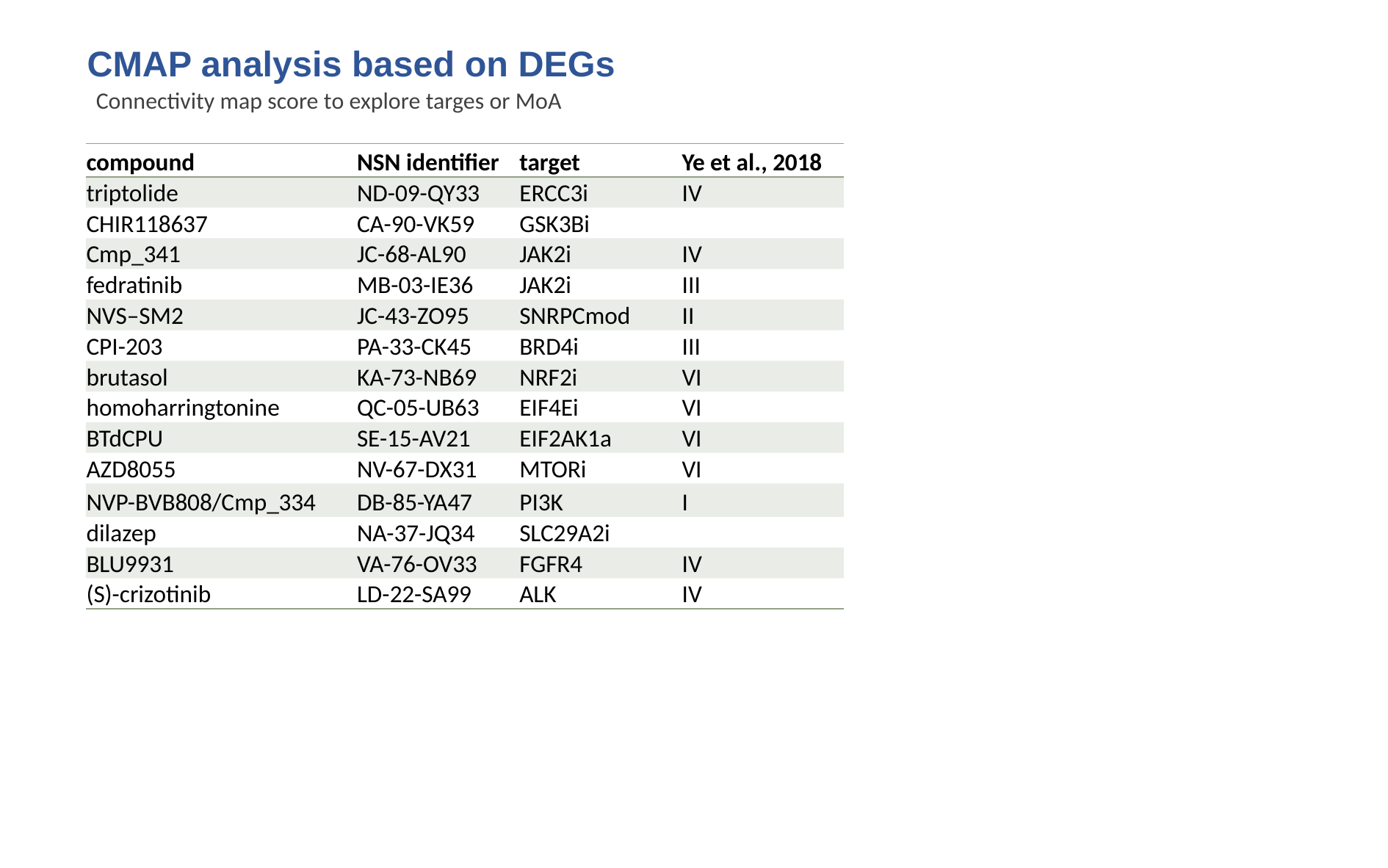

CMAP analysis based on DEGs
Connectivity map score to explore targes or MoA
| compound | NSN identifier | target | Ye et al., 2018 |
| --- | --- | --- | --- |
| triptolide | ND-09-QY33 | ERCC3i | IV |
| CHIR118637 | CA-90-VK59 | GSK3Bi |  |
| Cmp\_341 | JC-68-AL90 | JAK2i | IV |
| fedratinib | MB-03-IE36 | JAK2i | III |
| NVS–SM2 | JC-43-ZO95 | SNRPCmod | II |
| CPI-203 | PA-33-CK45 | BRD4i | III |
| brutasol | KA-73-NB69 | NRF2i | VI |
| homoharringtonine | QC-05-UB63 | EIF4Ei | VI |
| BTdCPU | SE-15-AV21 | EIF2AK1a | VI |
| AZD8055 | NV-67-DX31 | MTORi | VI |
| NVP-BVB808/Cmp\_334 | DB-85-YA47 | PI3K | I |
| dilazep | NA-37-JQ34 | SLC29A2i |  |
| BLU9931 | VA-76-OV33 | FGFR4 | IV |
| (S)-crizotinib | LD-22-SA99 | ALK | IV |